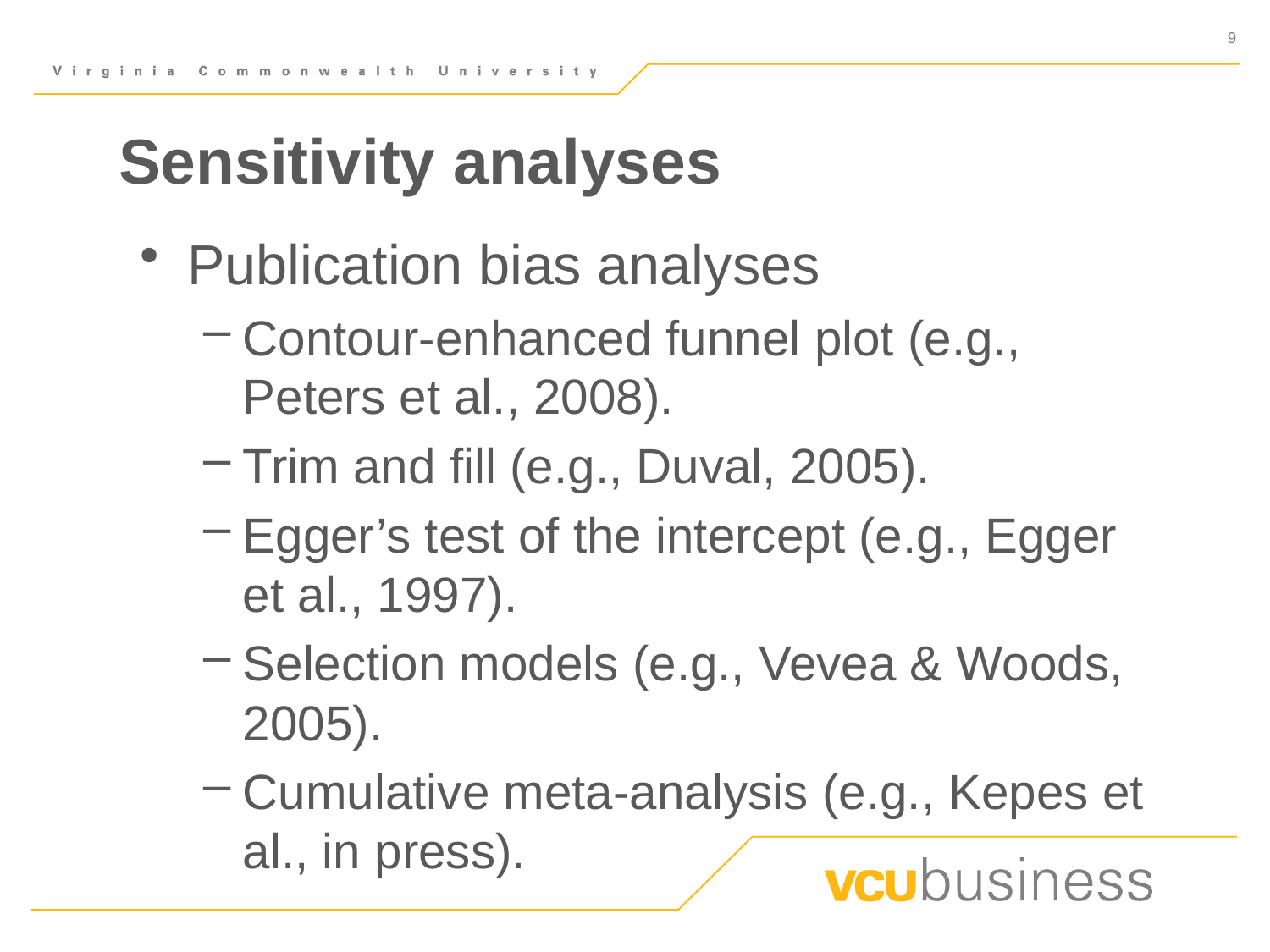

# Sensitivity analyses
Publication bias analyses
Contour-enhanced funnel plot (e.g., Peters et al., 2008).
Trim and fill (e.g., Duval, 2005).
Egger’s test of the intercept (e.g., Egger et al., 1997).
Selection models (e.g., Vevea & Woods, 2005).
Cumulative meta-analysis (e.g., Kepes et al., in press).